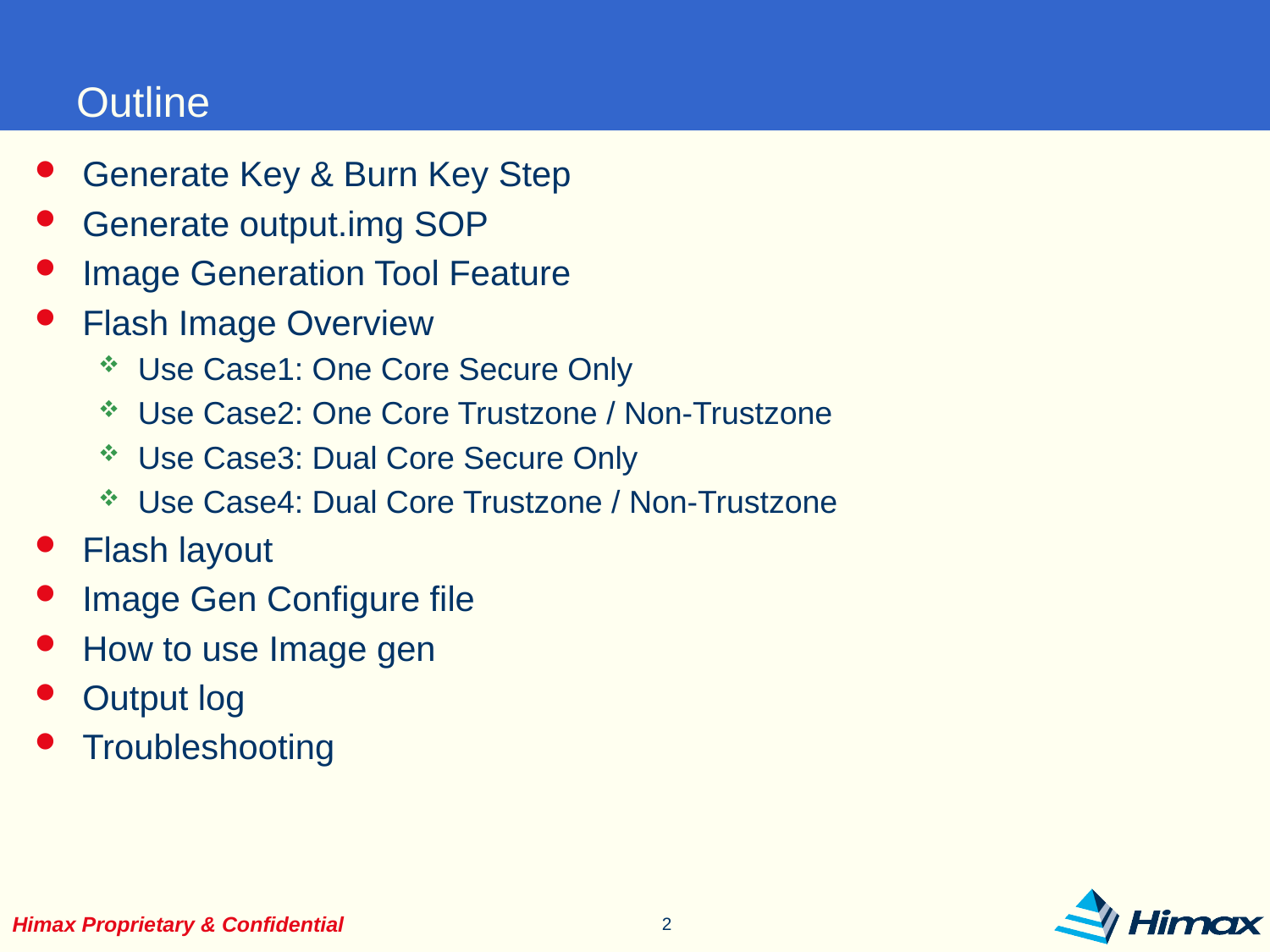

# Outline
Generate Key & Burn Key Step
Generate output.img SOP
Image Generation Tool Feature
Flash Image Overview
Use Case1: One Core Secure Only
Use Case2: One Core Trustzone / Non-Trustzone
Use Case3: Dual Core Secure Only
Use Case4: Dual Core Trustzone / Non-Trustzone
Flash layout
Image Gen Configure file
How to use Image gen
Output log
Troubleshooting
2